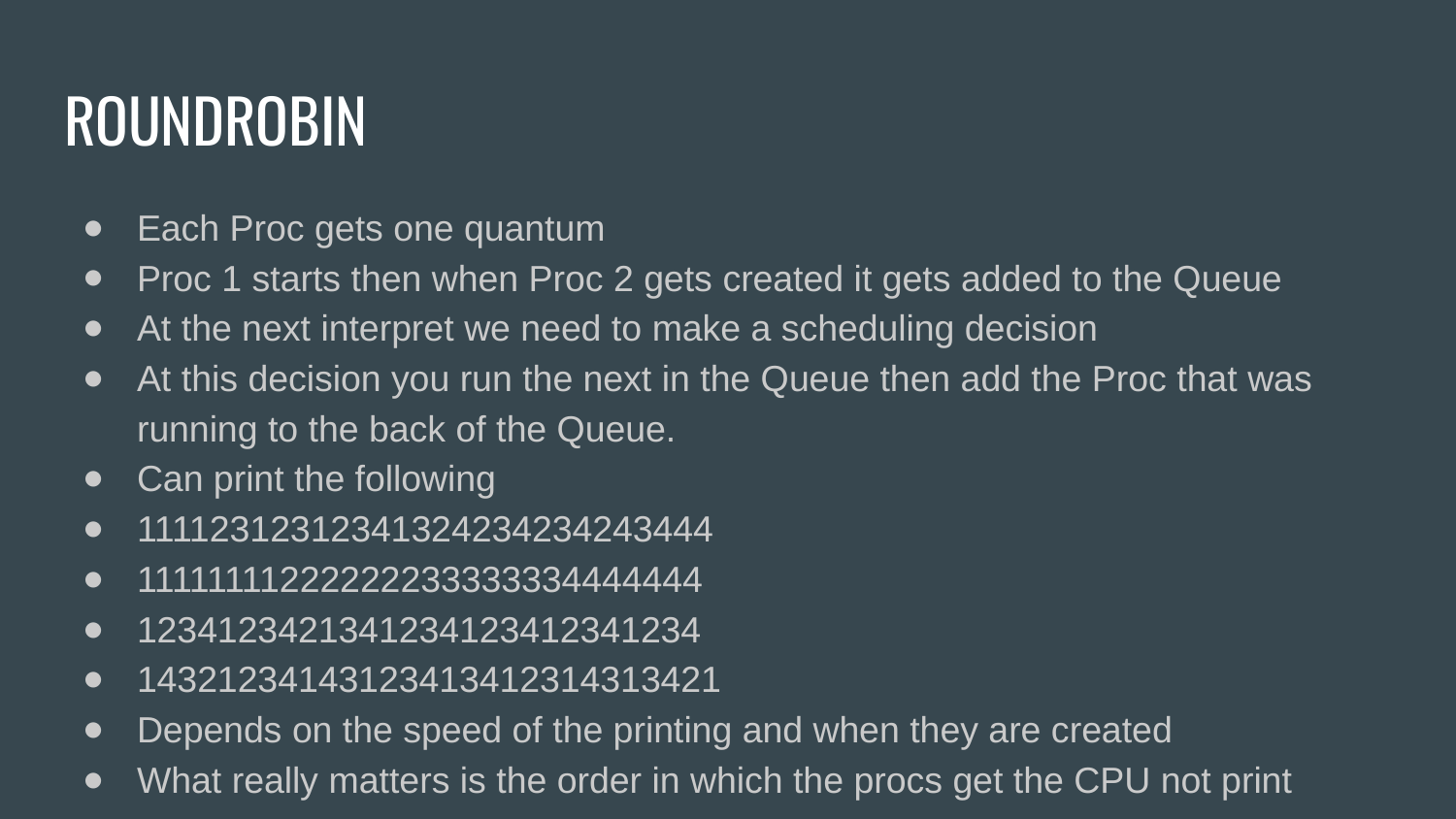

# ROUNDROBIN
Each Proc gets one quantum
Proc 1 starts then when Proc 2 gets created it gets added to the Queue
At the next interpret we need to make a scheduling decision
At this decision you run the next in the Queue then add the Proc that was running to the back of the Queue.
Can print the following
11112312312341324234234243444
11111111222222233333334444444
1234123421341234123412341234
14321234143123413412314313421
Depends on the speed of the printing and when they are created
What really matters is the order in which the procs get the CPU not print